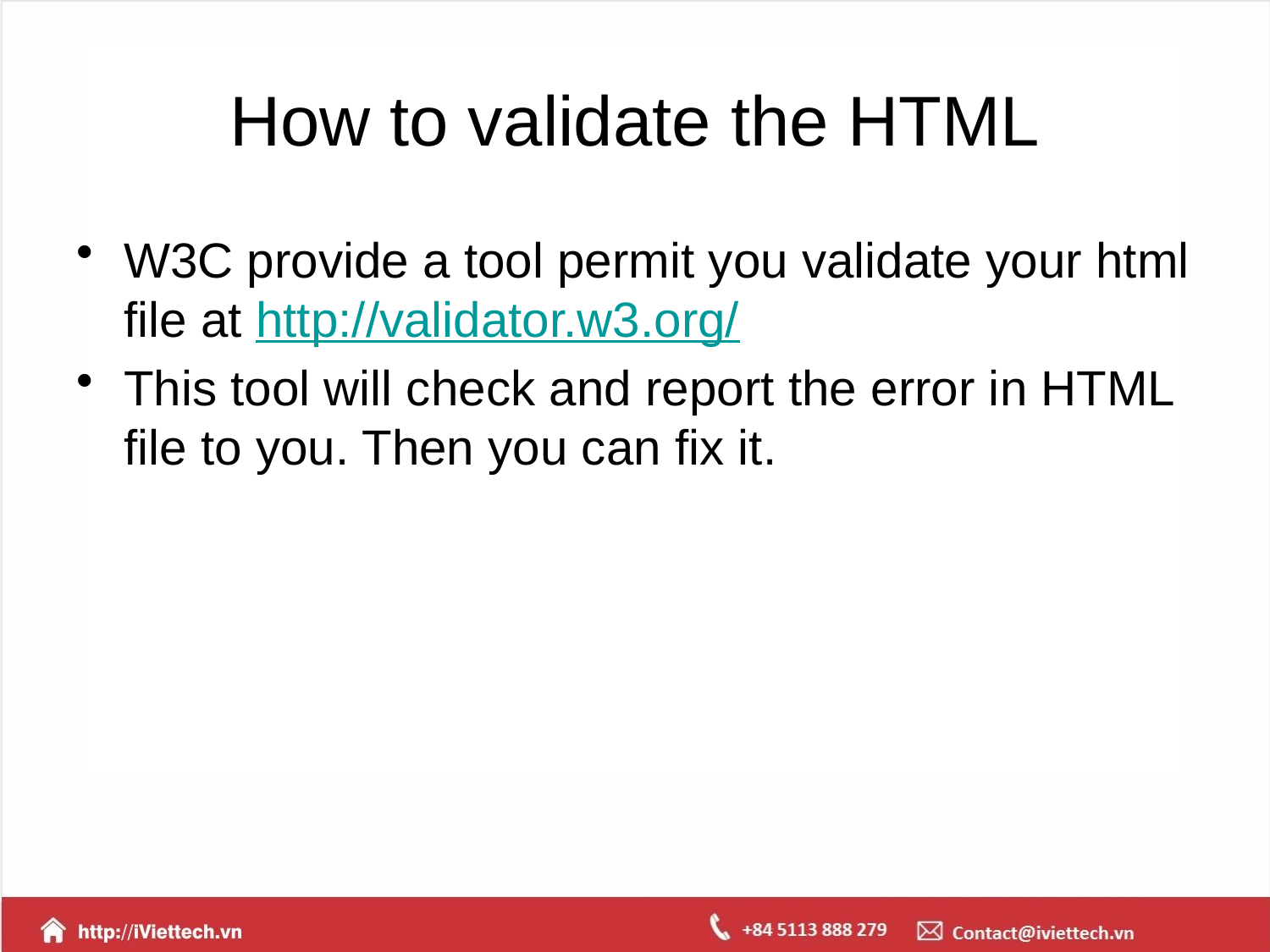

# How to validate the HTML
W3C provide a tool permit you validate your html file at http://validator.w3.org/
This tool will check and report the error in HTML file to you. Then you can fix it.